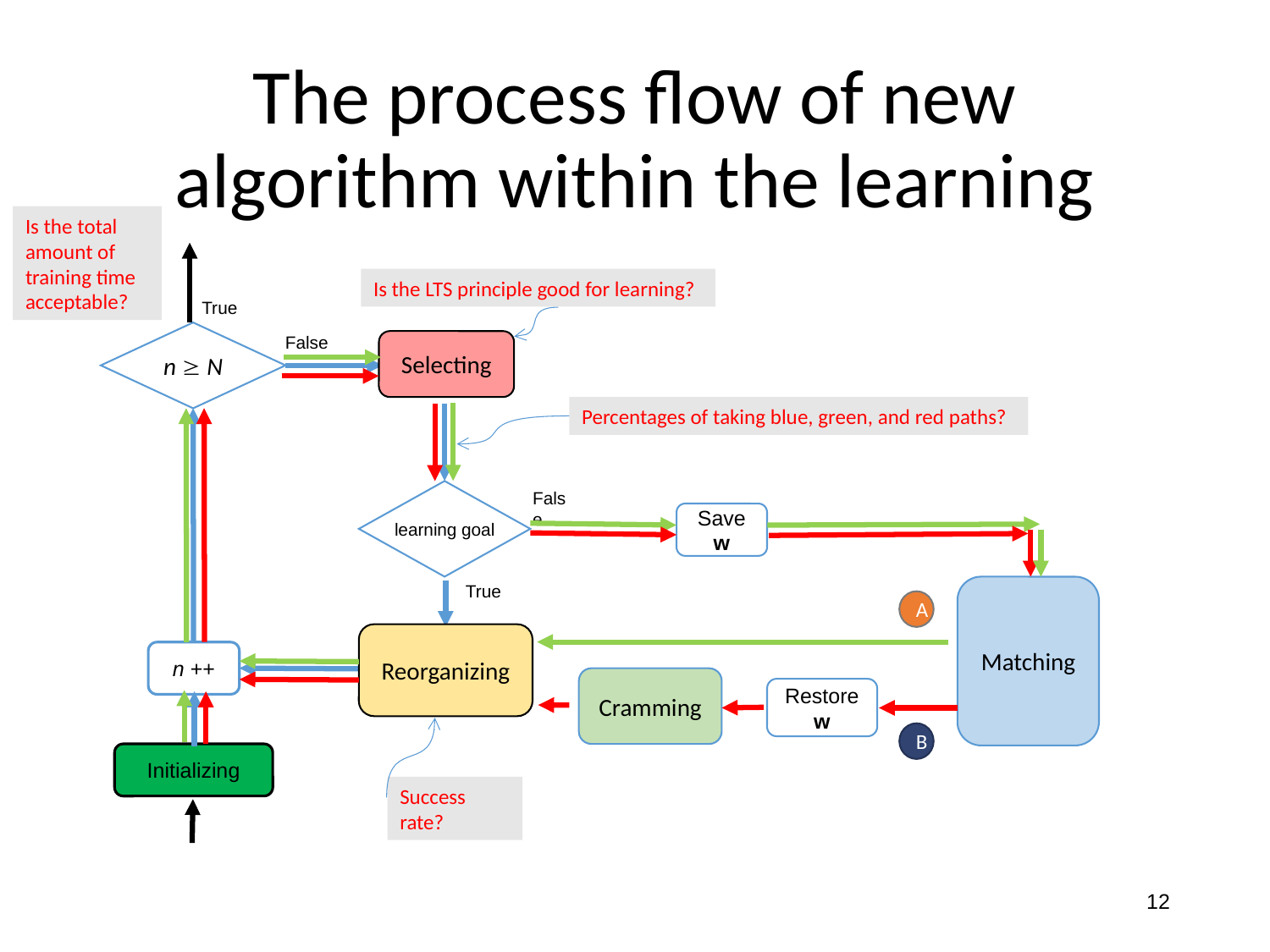

The process flow of new algorithm within the learning
Is the total amount of training time acceptable?
Is the LTS principle good for learning?
True
n ≥ N
False
False
learning goal
Save w
True
Matching
n ++
Cramming
Restore w
Selecting
Percentages of taking blue, green, and red paths?
A
Reorganizing
B
Initializing
Success rate?
12